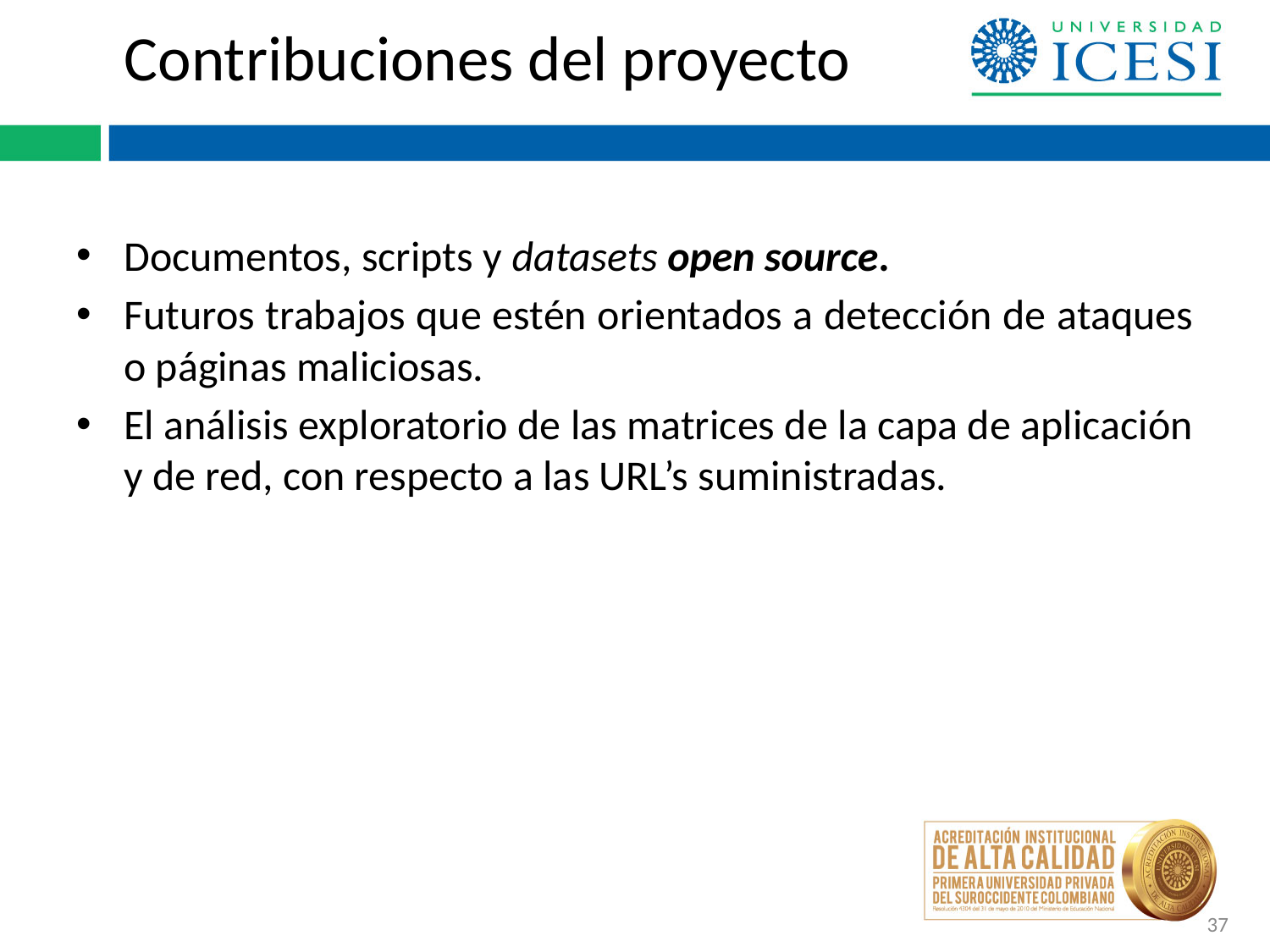

# Contribuciones del proyecto
Documentos, scripts y datasets open source.
Futuros trabajos que estén orientados a detección de ataques o páginas maliciosas.
El análisis exploratorio de las matrices de la capa de aplicación y de red, con respecto a las URL’s suministradas.

37